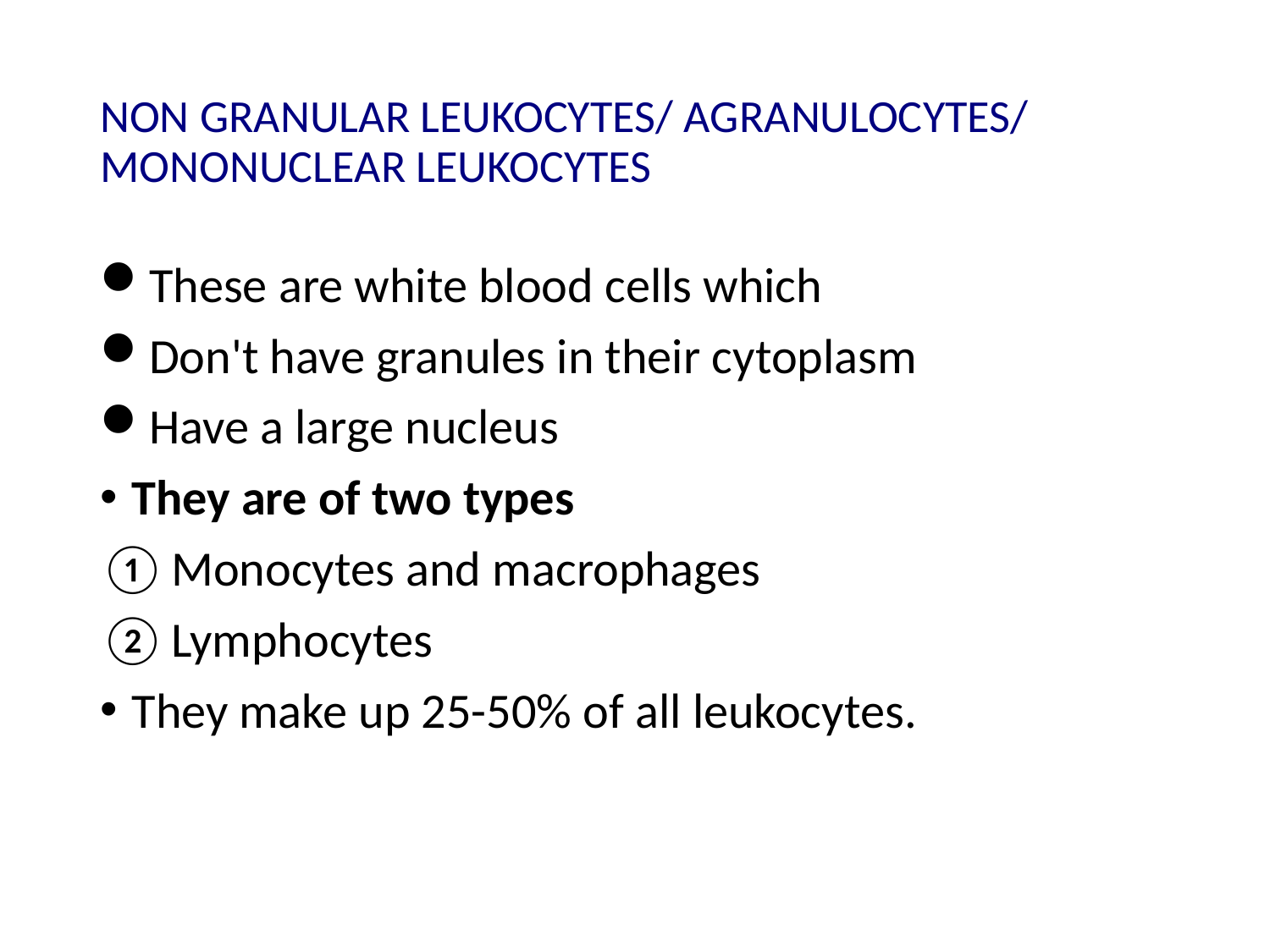

# NON GRANULAR LEUKOCYTES/ AGRANULOCYTES/ MONONUCLEAR LEUKOCYTES
These are white blood cells which
Don't have granules in their cytoplasm
Have a large nucleus
They are of two types
Monocytes and macrophages
Lymphocytes
They make up 25-50% of all leukocytes.